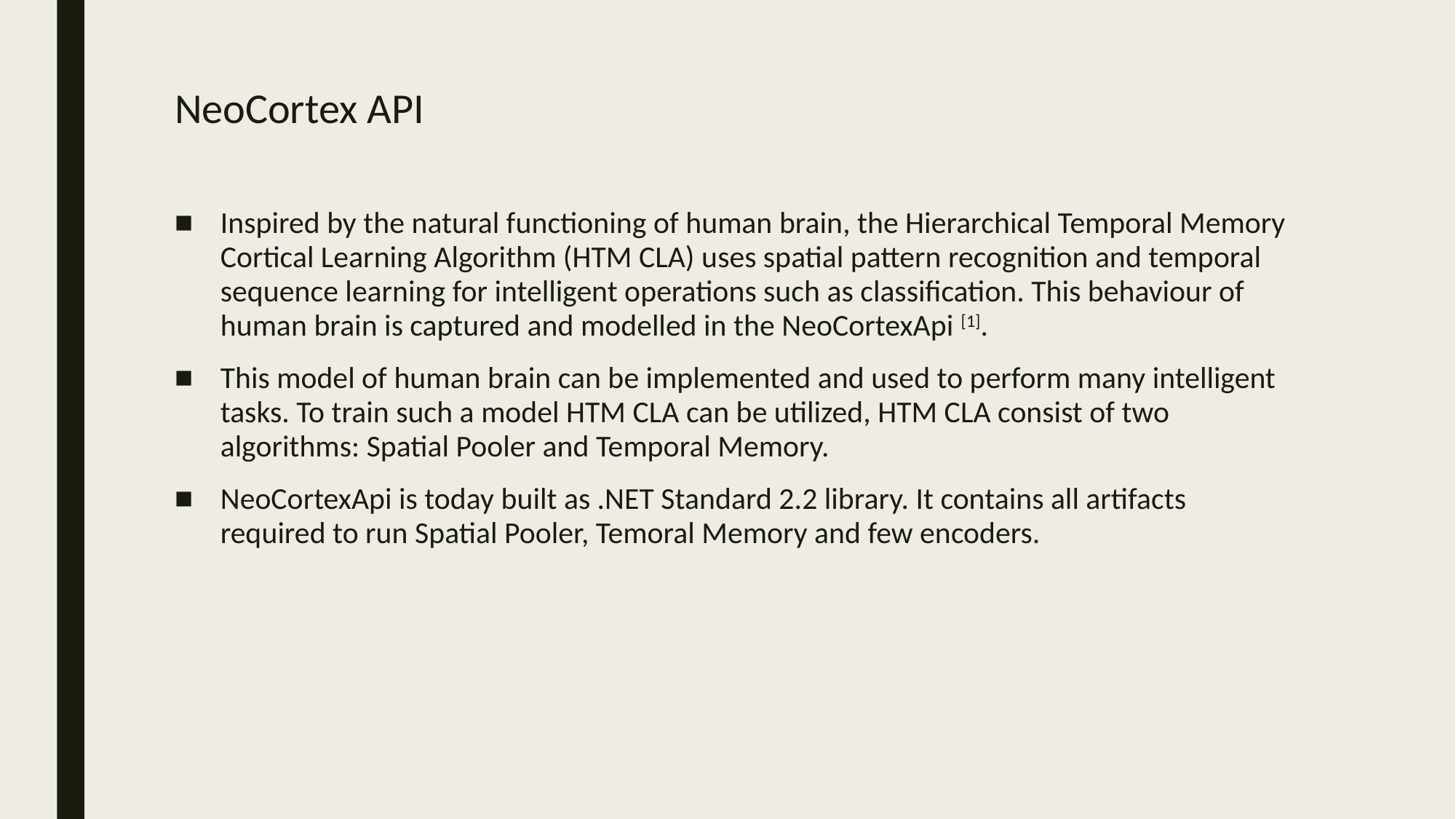

# NeoCortex API

Inspired by the natural functioning of human brain, the Hierarchical Temporal Memory Cortical Learning Algorithm (HTM CLA) uses spatial pattern recognition and temporal sequence learning for intelligent operations such as classification. This behaviour of human brain is captured and modelled in the NeoCortexApi [1].
This model of human brain can be implemented and used to perform many intelligent tasks. To train such a model HTM CLA can be utilized, HTM CLA consist of two algorithms: Spatial Pooler and Temporal Memory.
NeoCortexApi is today built as .NET Standard 2.2 library. It contains all artifacts required to run Spatial Pooler, Temoral Memory and few encoders.